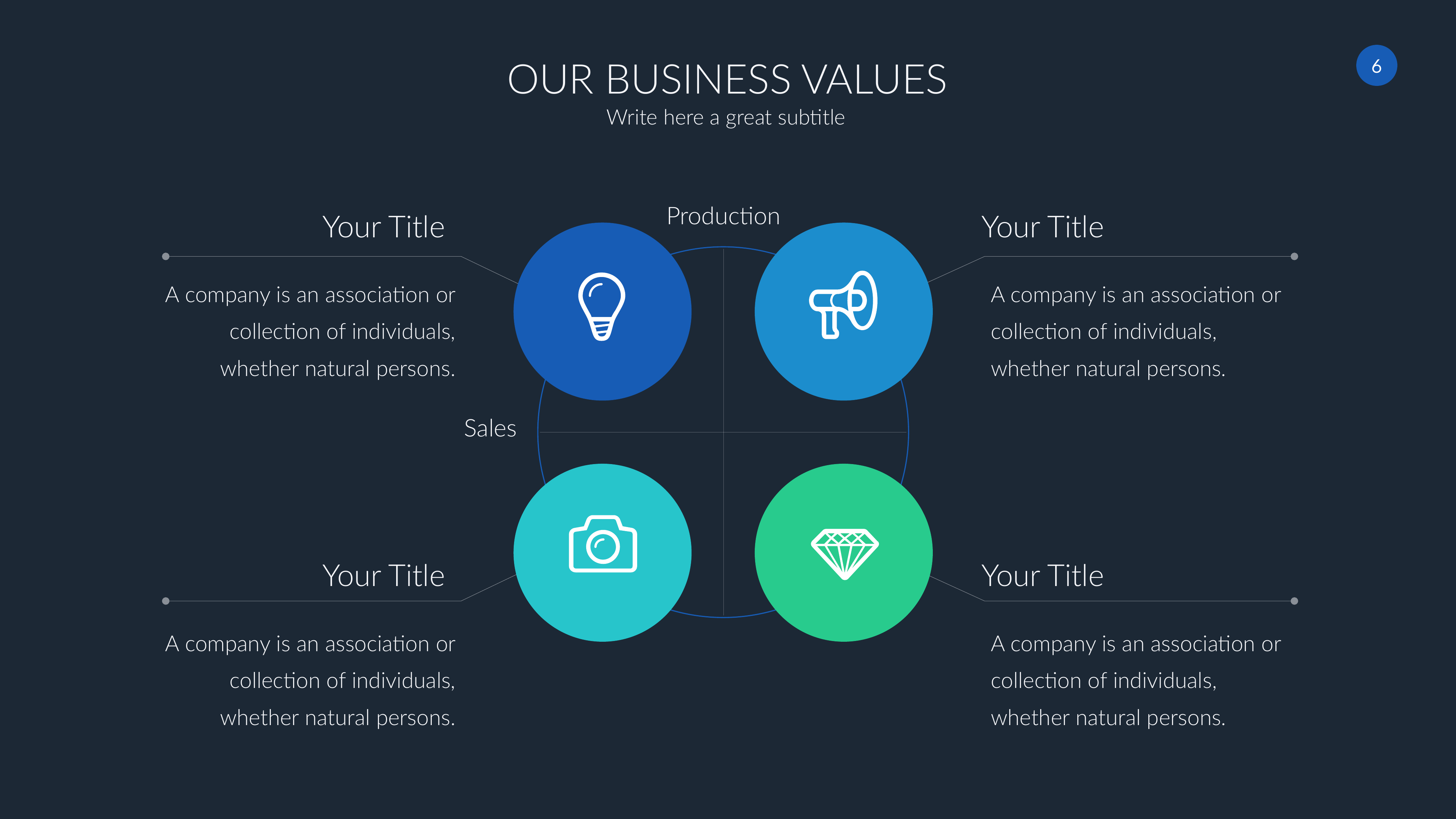

OUR BUSINESS VALUES
Write here a great subtitle
Production
Your Title
Your Title

A company is an association or collection of individuals, whether natural persons.
A company is an association or collection of individuals, whether natural persons.

Sales

Your Title
Your Title

A company is an association or collection of individuals, whether natural persons.
A company is an association or collection of individuals, whether natural persons.